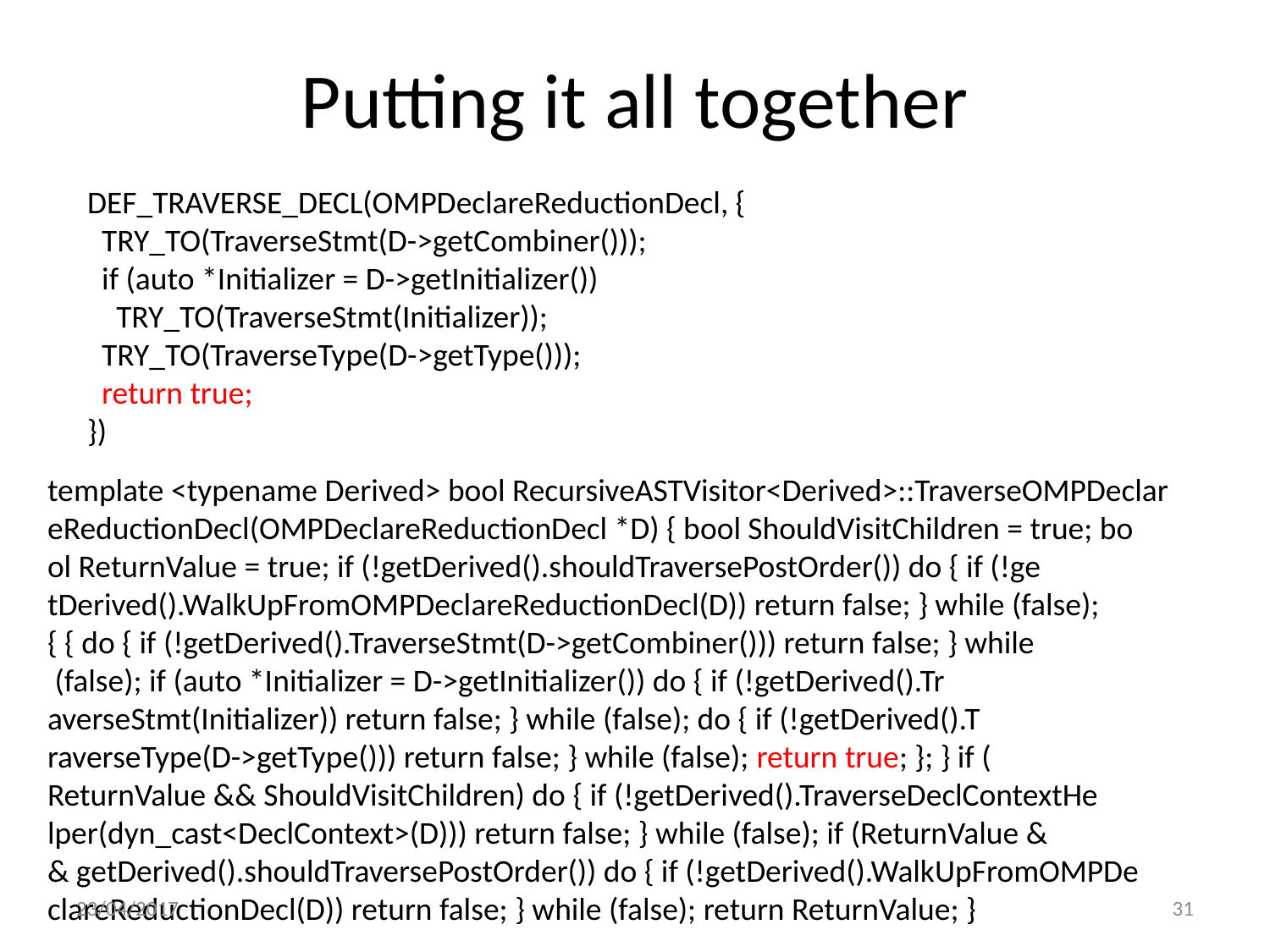

# Putting it all together
DEF_TRAVERSE_DECL(OMPDeclareReductionDecl, {
  TRY_TO(TraverseStmt(D->getCombiner()));
  if (auto *Initializer = D->getInitializer())
    TRY_TO(TraverseStmt(Initializer));
  TRY_TO(TraverseType(D->getType()));
  return true;
})

template <typename Derived> bool RecursiveASTVisitor<Derived>::TraverseOMPDeclar
eReductionDecl(OMPDeclareReductionDecl *D) { bool ShouldVisitChildren = true; bo
ol ReturnValue = true; if (!getDerived().shouldTraversePostOrder()) do { if (!ge
tDerived().WalkUpFromOMPDeclareReductionDecl(D)) return false; } while (false);
{ { do { if (!getDerived().TraverseStmt(D->getCombiner())) return false; } while
 (false); if (auto *Initializer = D->getInitializer()) do { if (!getDerived().Tr
averseStmt(Initializer)) return false; } while (false); do { if (!getDerived().T
raverseType(D->getType())) return false; } while (false); return true; }; } if (
ReturnValue && ShouldVisitChildren) do { if (!getDerived().TraverseDeclContextHe
lper(dyn_cast<DeclContext>(D))) return false; } while (false); if (ReturnValue &
& getDerived().shouldTraversePostOrder()) do { if (!getDerived().WalkUpFromOMPDe
clareReductionDecl(D)) return false; } while (false); return ReturnValue; }

23/04/2017
31